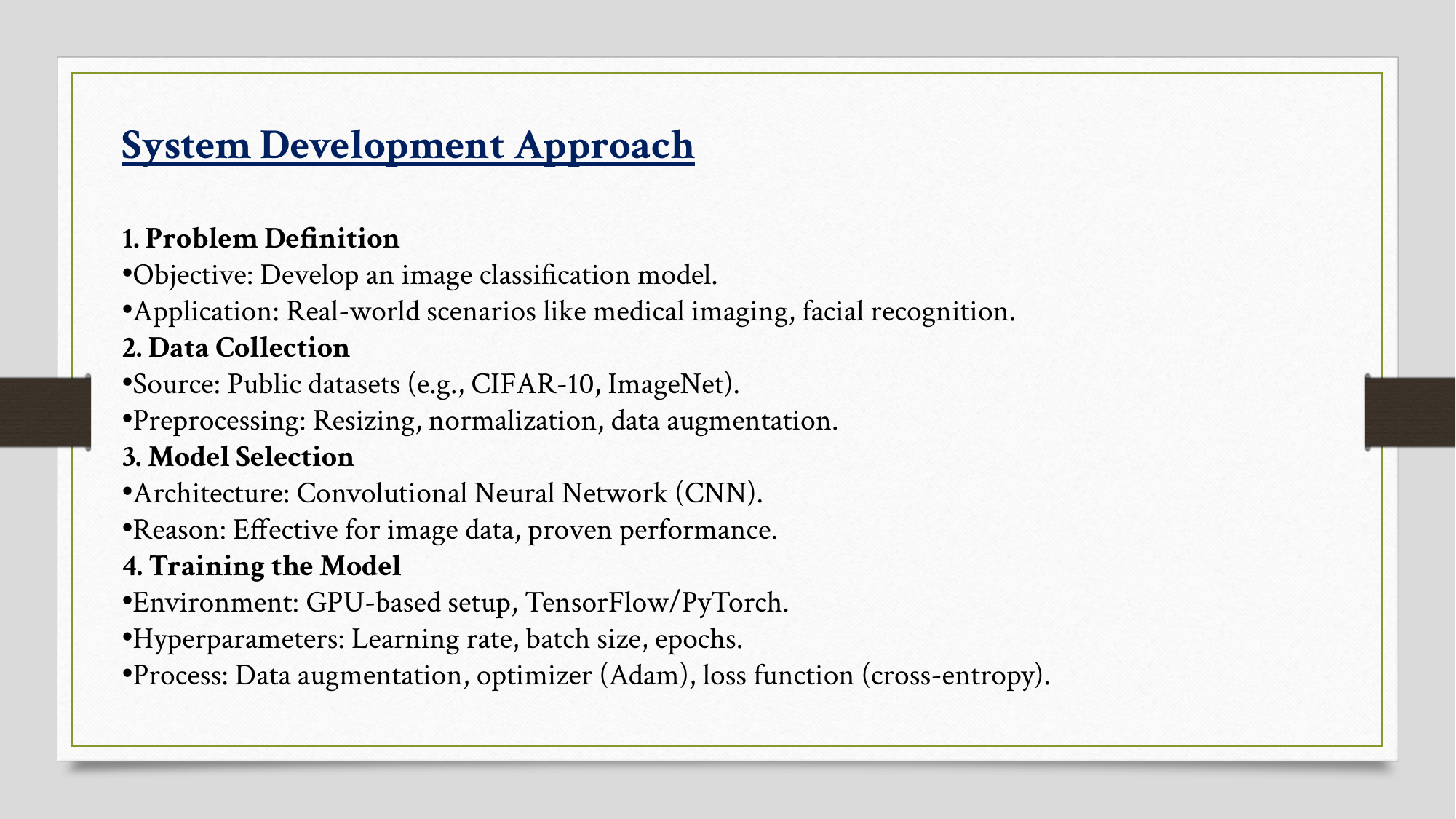

System Development Approach

1. Problem Definition
Objective: Develop an image classification model.
Application: Real-world scenarios like medical imaging, facial recognition.
2. Data Collection
Source: Public datasets (e.g., CIFAR-10, ImageNet).
Preprocessing: Resizing, normalization, data augmentation.
3. Model Selection
Architecture: Convolutional Neural Network (CNN).
Reason: Effective for image data, proven performance.
4. Training the Model
Environment: GPU-based setup, TensorFlow/PyTorch.
Hyperparameters: Learning rate, batch size, epochs.
Process: Data augmentation, optimizer (Adam), loss function (cross-entropy).